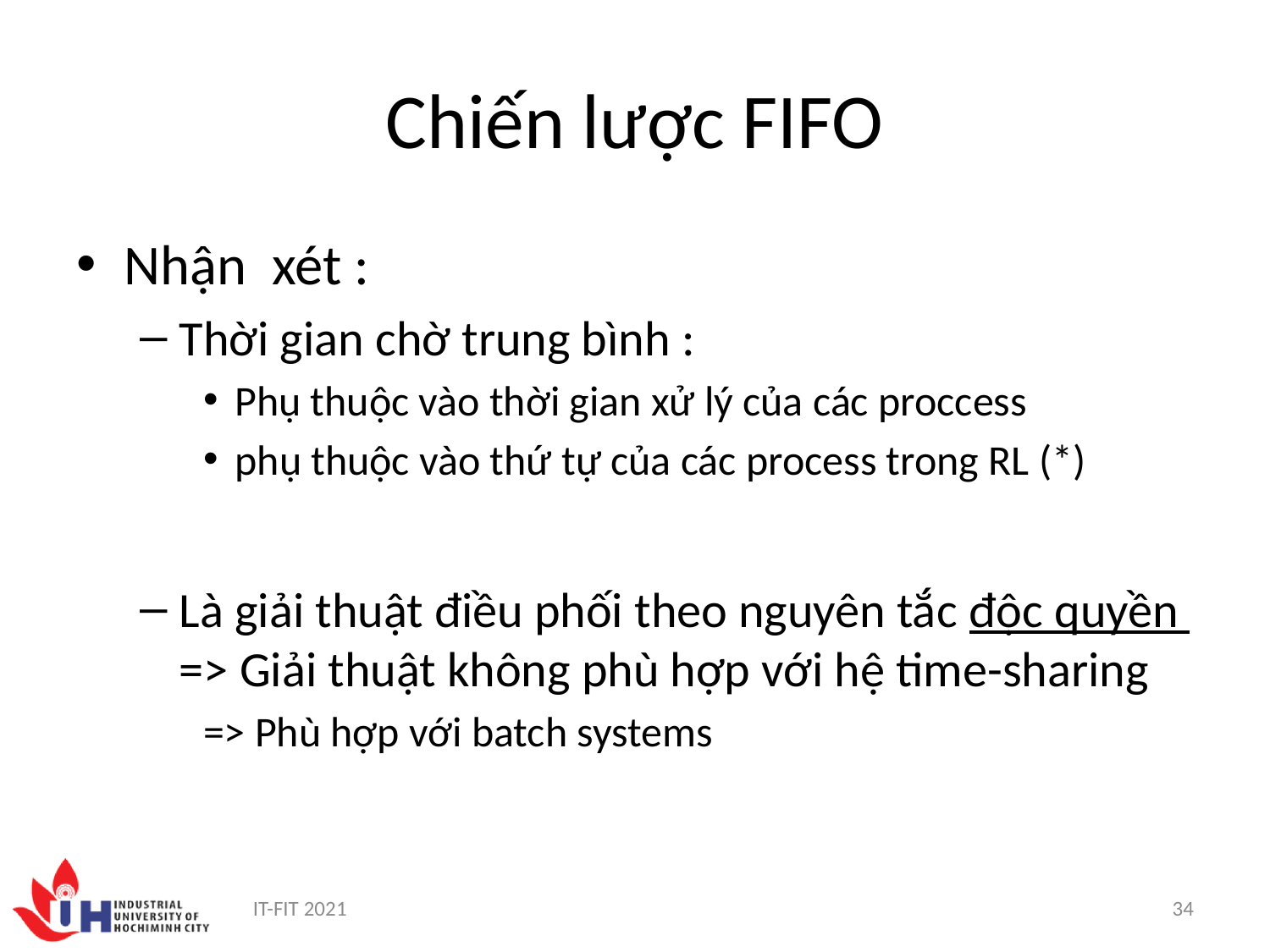

# Chiến lược FIFO
Nhận  xét :
Thời gian chờ trung bình :
Phụ thuộc vào thời gian xử lý của các proccess
phụ thuộc vào thứ tự của các process trong RL (*)

Là giải thuật điều phối theo nguyên tắc độc quyền  => Giải thuật không phù hợp với hệ time-sharing
=> Phù hợp với batch systems

IT-FIT 2021
34